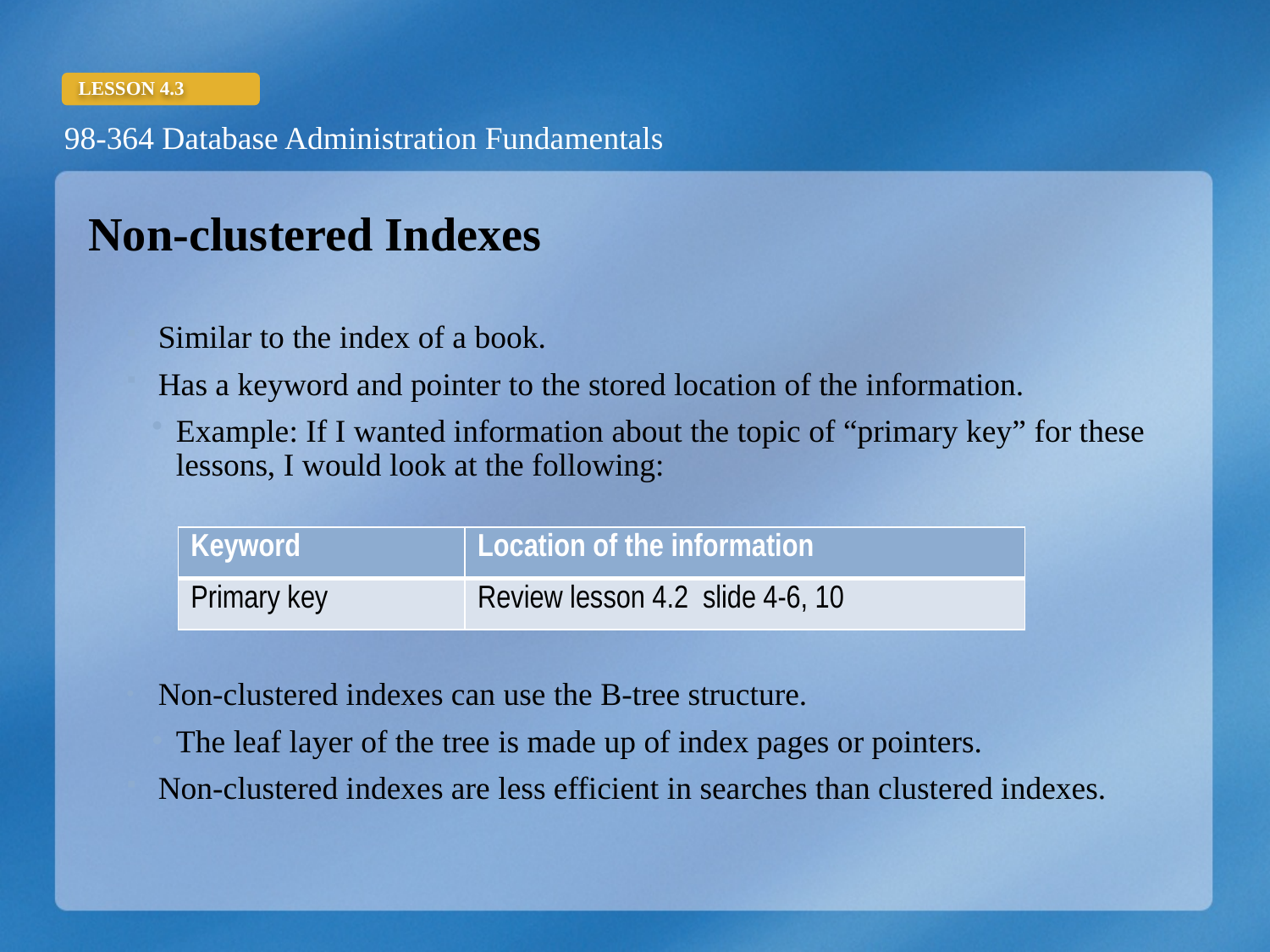

Non-clustered Indexes

Similar to the index of a book.
Has a keyword and pointer to the stored location of the information.
Example: If I wanted information about the topic of “primary key” for these lessons, I would look at the following:

Non-clustered indexes can use the B-tree structure.
The leaf layer of the tree is made up of index pages or pointers.
Non-clustered indexes are less efficient in searches than clustered indexes.

| Keyword | Location of the information |
| --- | --- |
| Primary key | Review lesson 4.2 slide 4-6, 10 |